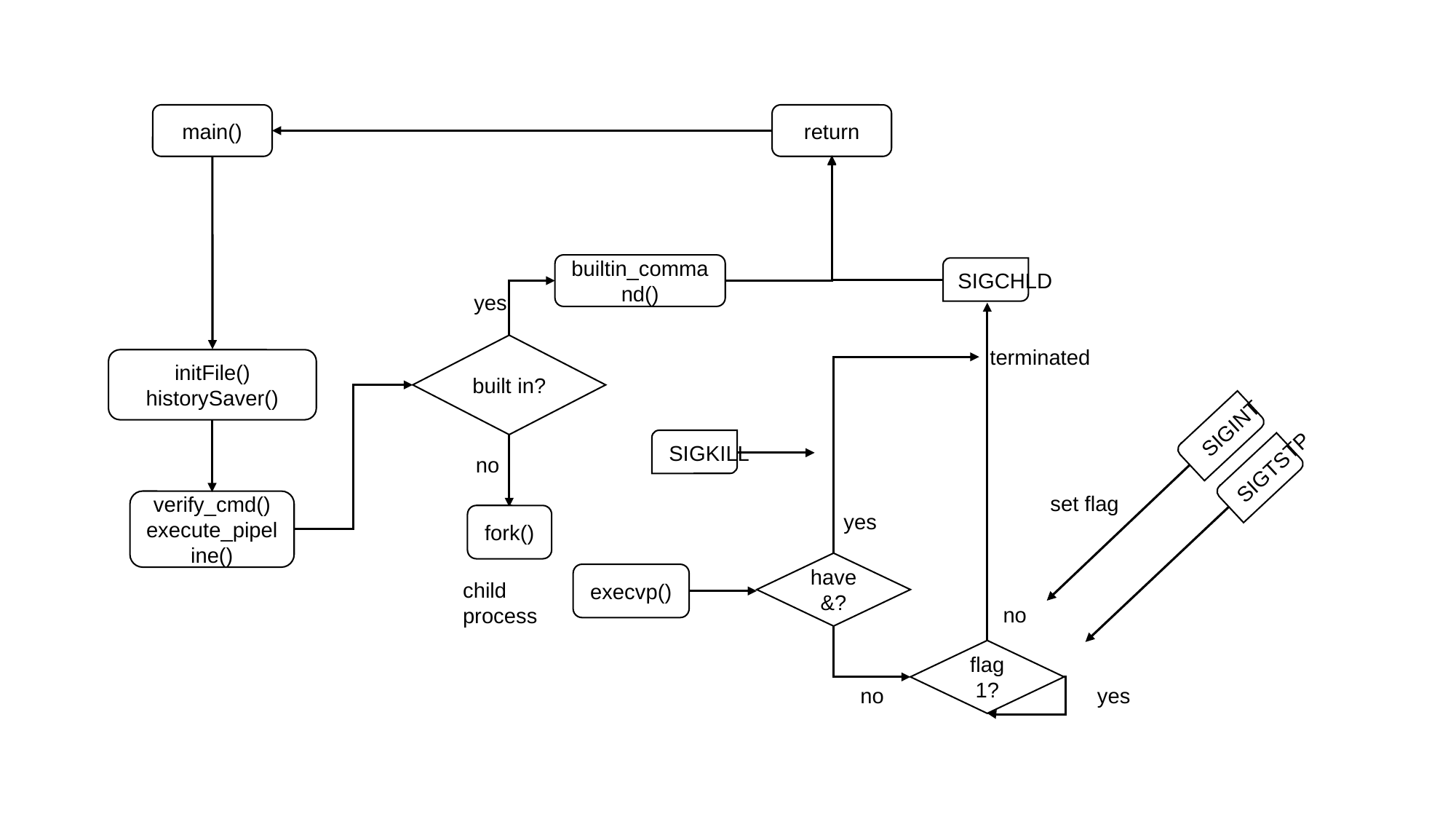

return
main()
builtin_command()

SIGCHLD
yes
built in?
terminated
initFile()
historySaver()

SIGKILL
no

SIGINT

SIGTSTP
set flag
verify_cmd()
execute_pipeline()
yes
fork()
have &?
execvp()
child process
no
flag 1?
yes
no